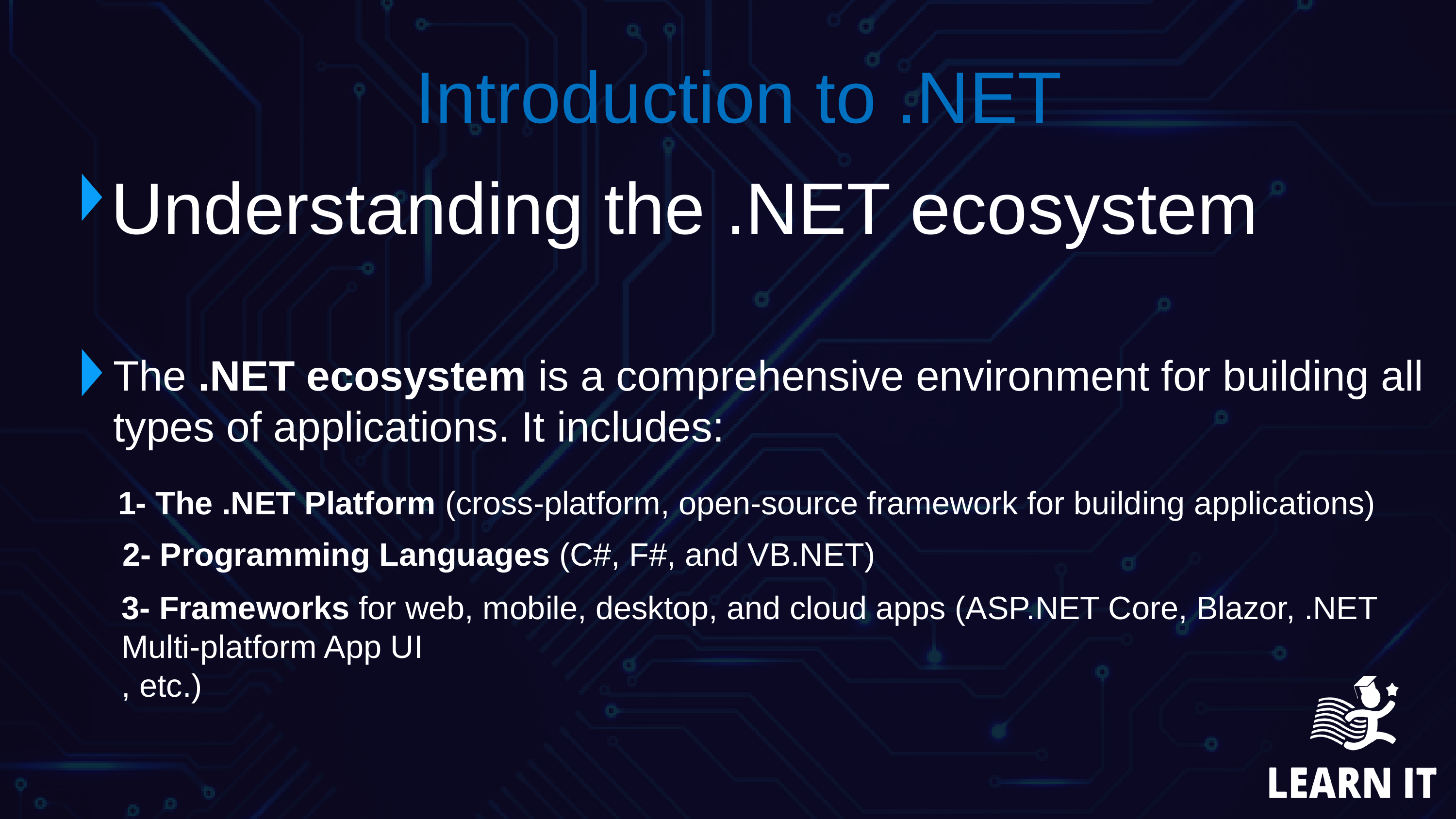

Introduction to .NET
   Understanding the .NET ecosystem

The .NET ecosystem is a comprehensive environment for building all types of applications. It includes:

1- The .NET Platform (cross-platform, open-source framework for building applications)
2- Programming Languages (C#, F#, and VB.NET)
3- Frameworks for web, mobile, desktop, and cloud apps (ASP.NET Core, Blazor, .NET Multi-platform App UI
, etc.)